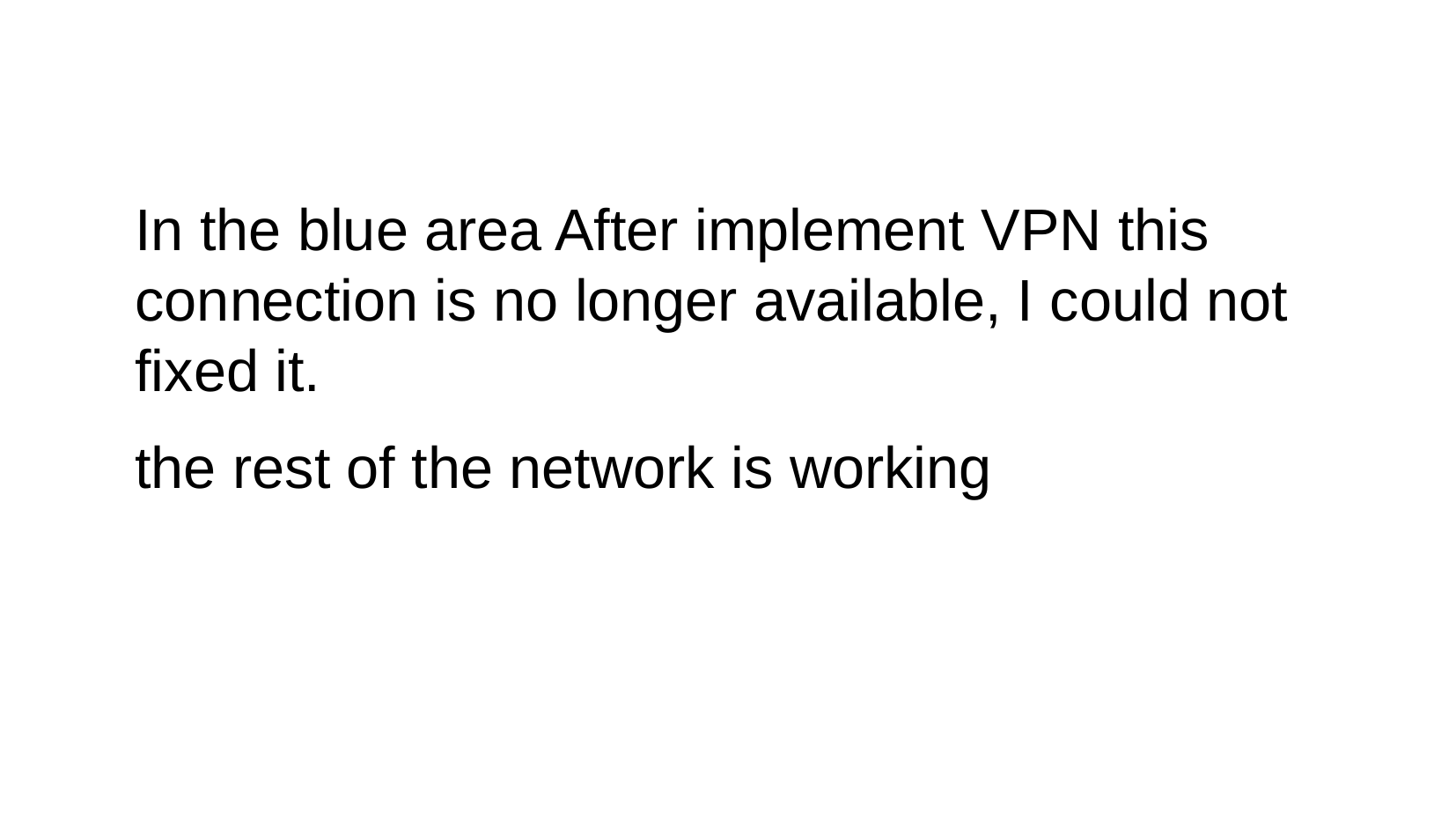

#
In the blue area After implement VPN this connection is no longer available, I could not fixed it.
the rest of the network is working